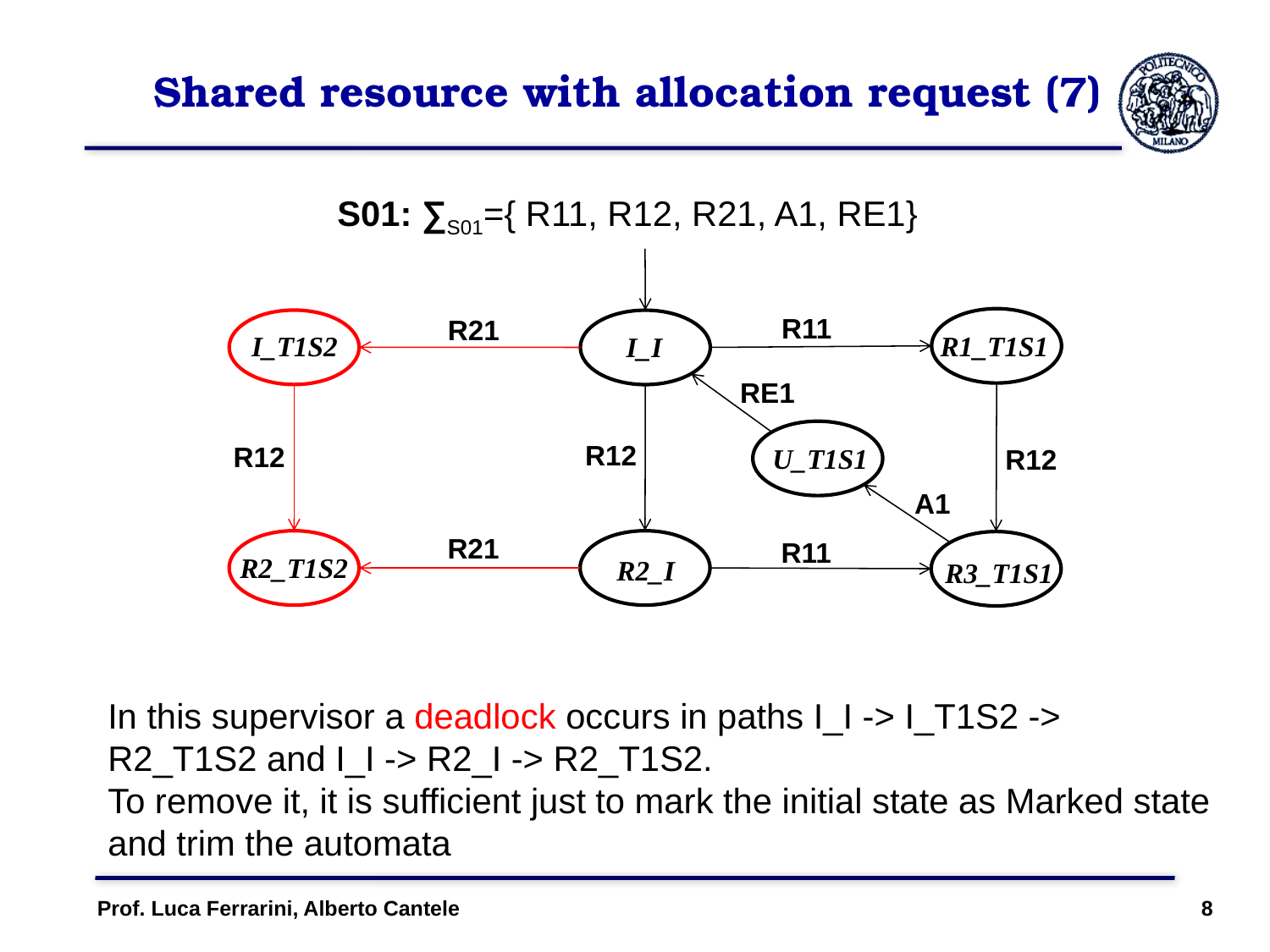

# Shared resource with allocation request (7)
S01: ∑S01={ R11, R12, R21, A1, RE1}

R1_T1S1
I_I
A1
R12
R11
R12
U_T1S1
R11
R2_I
R3_T1S1
I_T1S2
RE1
R21

R12

R2_T1S2
R21
In this supervisor a deadlock occurs in paths I_I -> I_T1S2 -> R2_T1S2 and I_I -> R2_I -> R2_T1S2.
To remove it, it is sufficient just to mark the initial state as Marked state and trim the automata
Prof. Luca Ferrarini, Alberto Cantele                                                                                                                             8